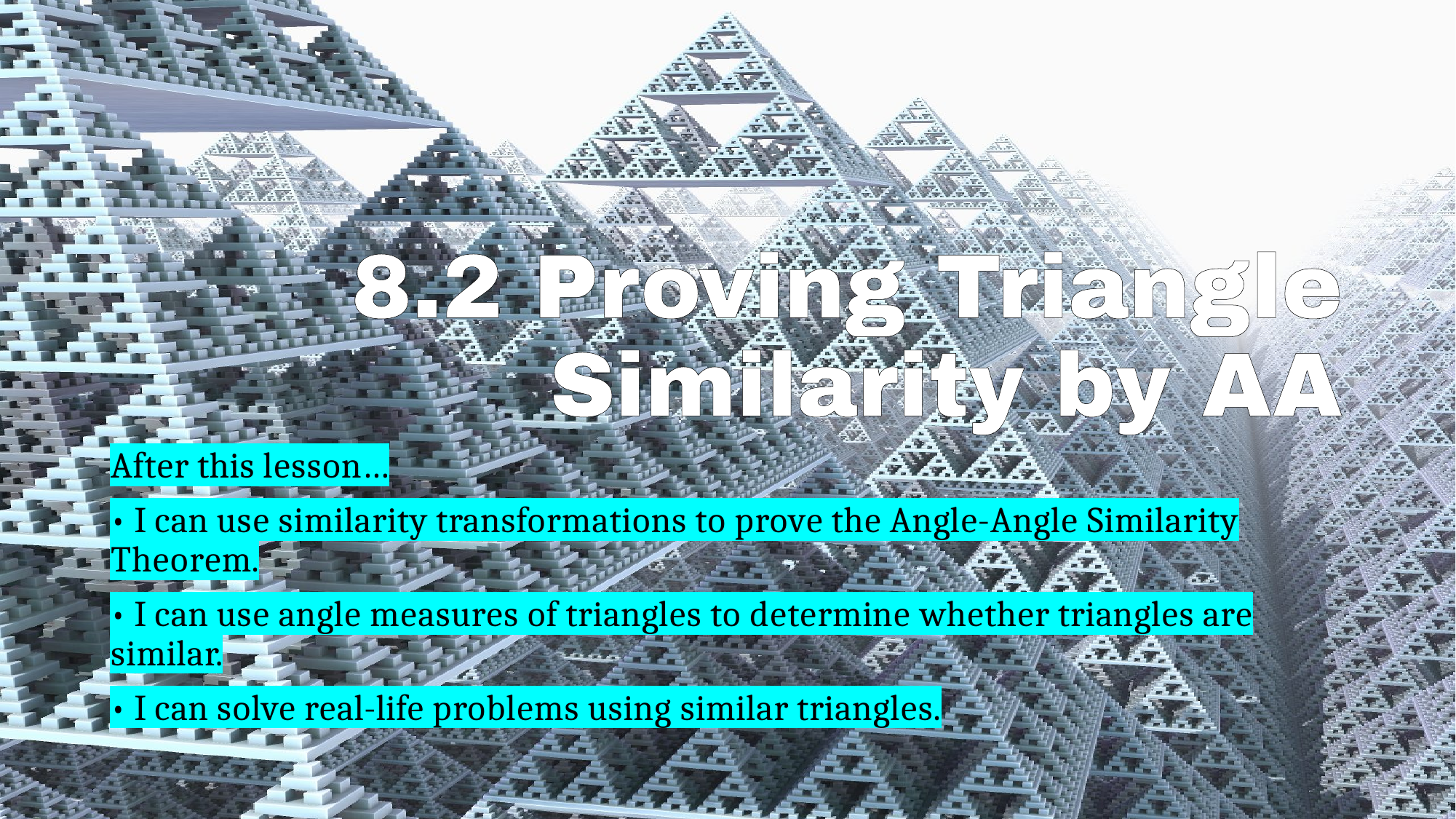

# 8.2 Proving Triangle Similarity by AA
After this lesson…
• I can use similarity transformations to prove the Angle-Angle Similarity Theorem.
• I can use angle measures of triangles to determine whether triangles are similar.
• I can solve real-life problems using similar triangles.